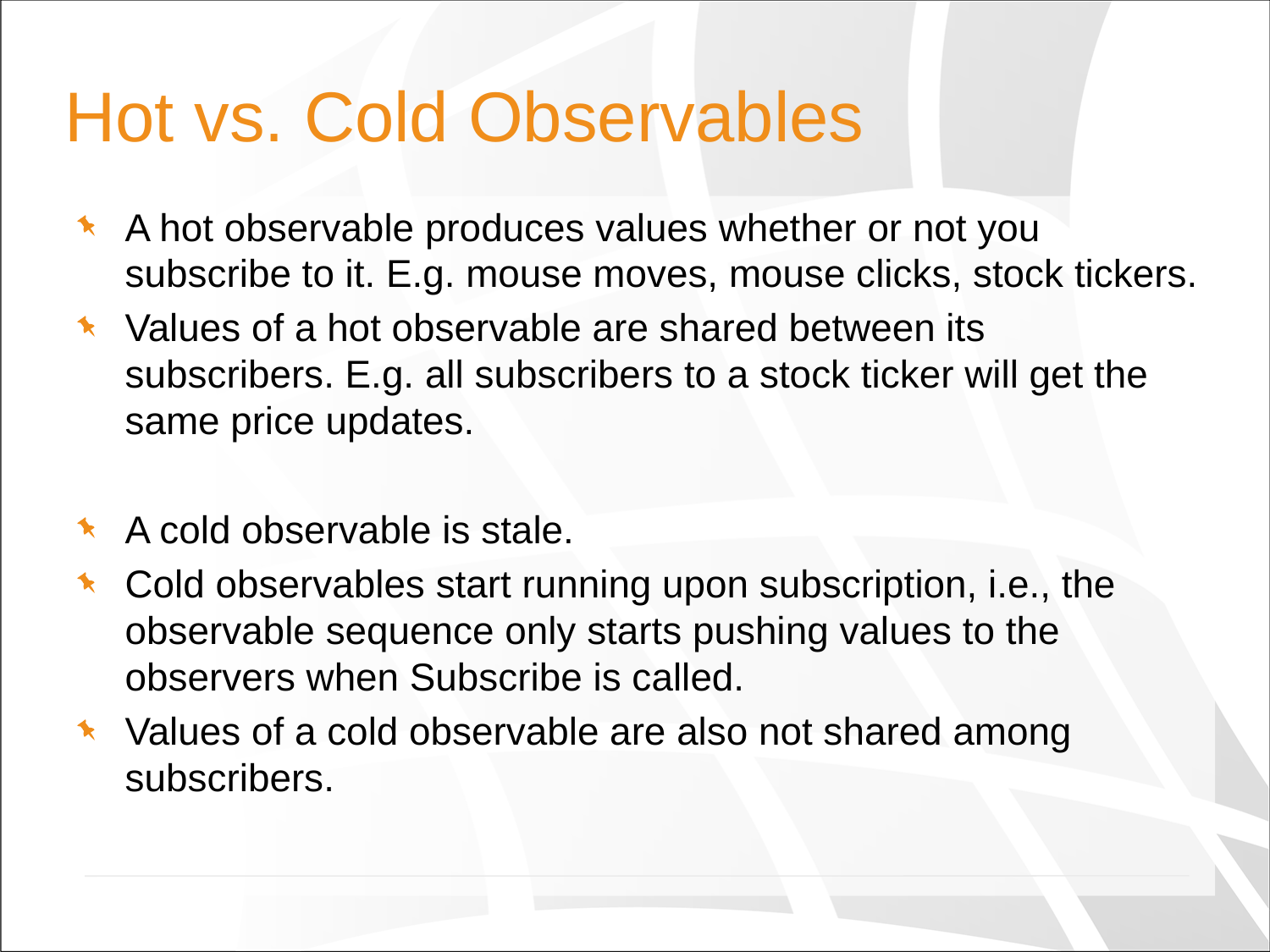

# Hot vs. Cold Observables
A hot observable produces values whether or not you subscribe to it. E.g. mouse moves, mouse clicks, stock tickers.
Values of a hot observable are shared between its subscribers. E.g. all subscribers to a stock ticker will get the same price updates.

A cold observable is stale.
Cold observables start running upon subscription, i.e., the observable sequence only starts pushing values to the observers when Subscribe is called.
Values of a cold observable are also not shared among subscribers.